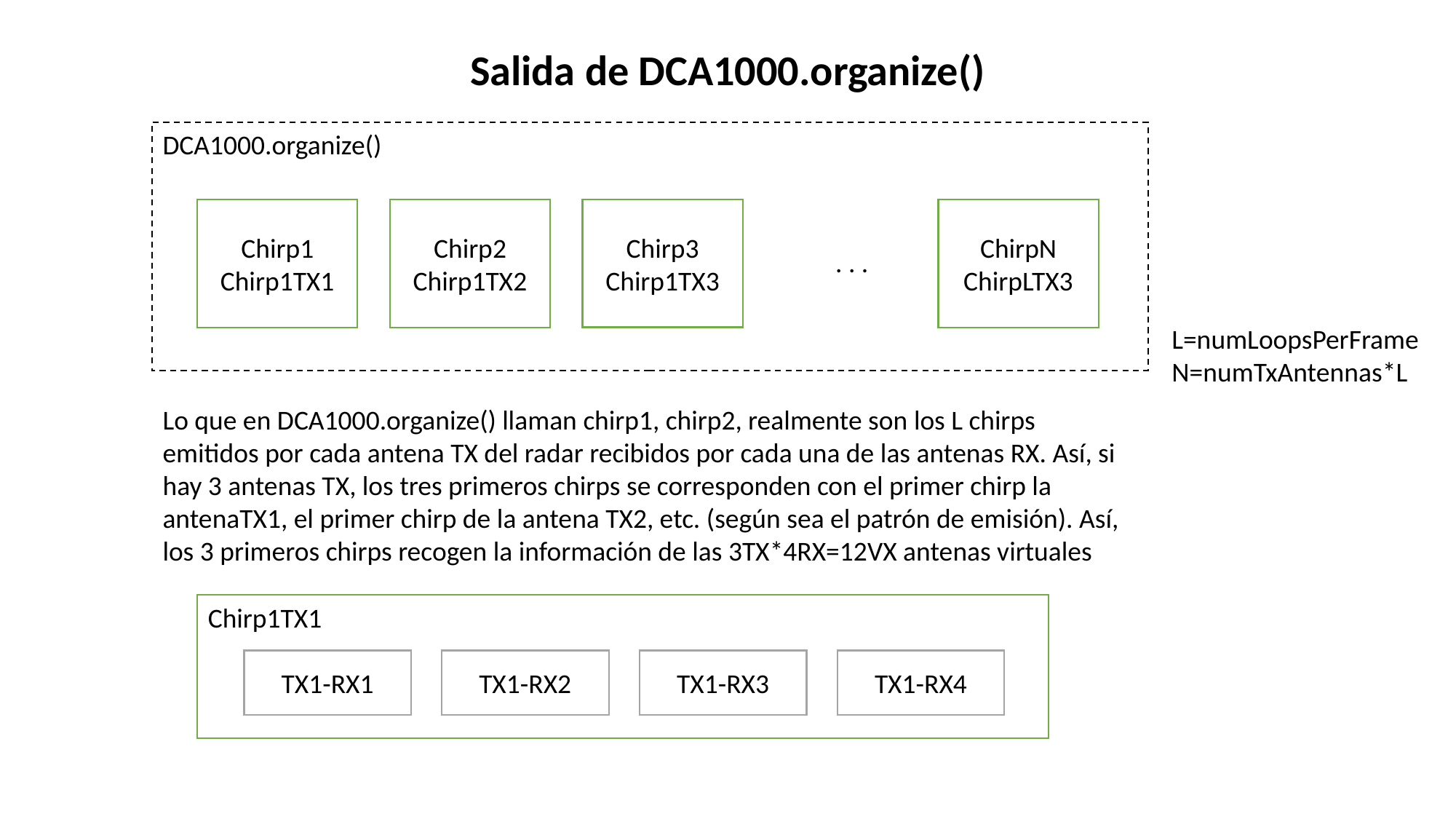

Salida de DCA1000.organize()
DCA1000.organize()
Chirp3
Chirp1TX3
Chirp1
Chirp1TX1
Chirp2
Chirp1TX2
ChirpN
ChirpLTX3
. . .
L=numLoopsPerFrame
N=numTxAntennas*L

Lo que en DCA1000.organize() llaman chirp1, chirp2, realmente son los L chirps emitidos por cada antena TX del radar recibidos por cada una de las antenas RX. Así, si hay 3 antenas TX, los tres primeros chirps se corresponden con el primer chirp la antenaTX1, el primer chirp de la antena TX2, etc. (según sea el patrón de emisión). Así, los 3 primeros chirps recogen la información de las 3TX*4RX=12VX antenas virtuales
Chirp1TX1
TX1-RX1
TX1-RX2
TX1-RX3
TX1-RX4